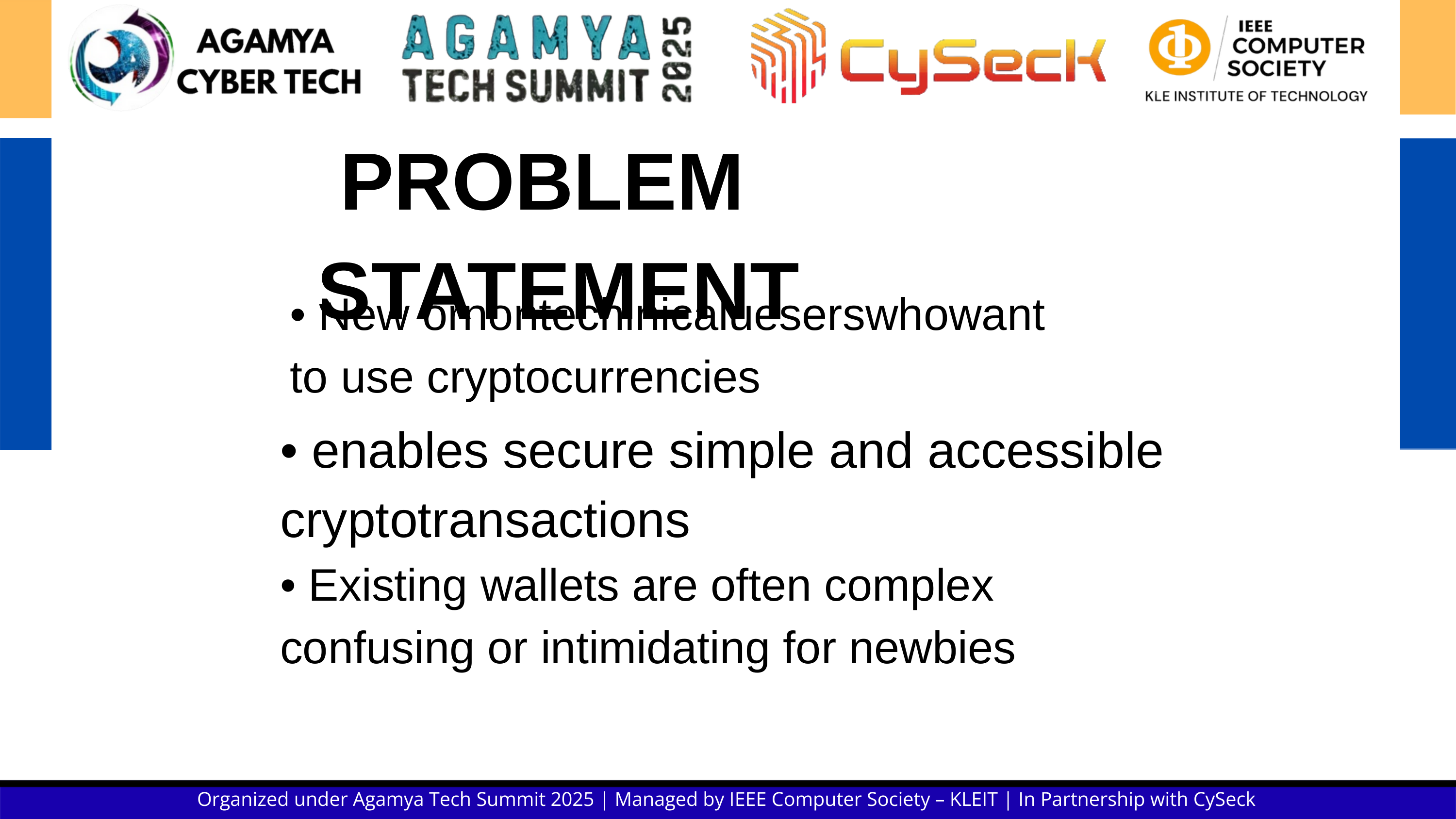

PROBLEM STATEMENT

• New ornontechinicalueserswhowant
to use cryptocurrencies
• enables secure simple and accessible
cryptotransactions

• Existing wallets are often complex confusing or intimidating for newbies

Organized under Agamya Tech Summit 2025 | Managed by IEEE Computer Society – KLEIT | In Partnership with CySeck